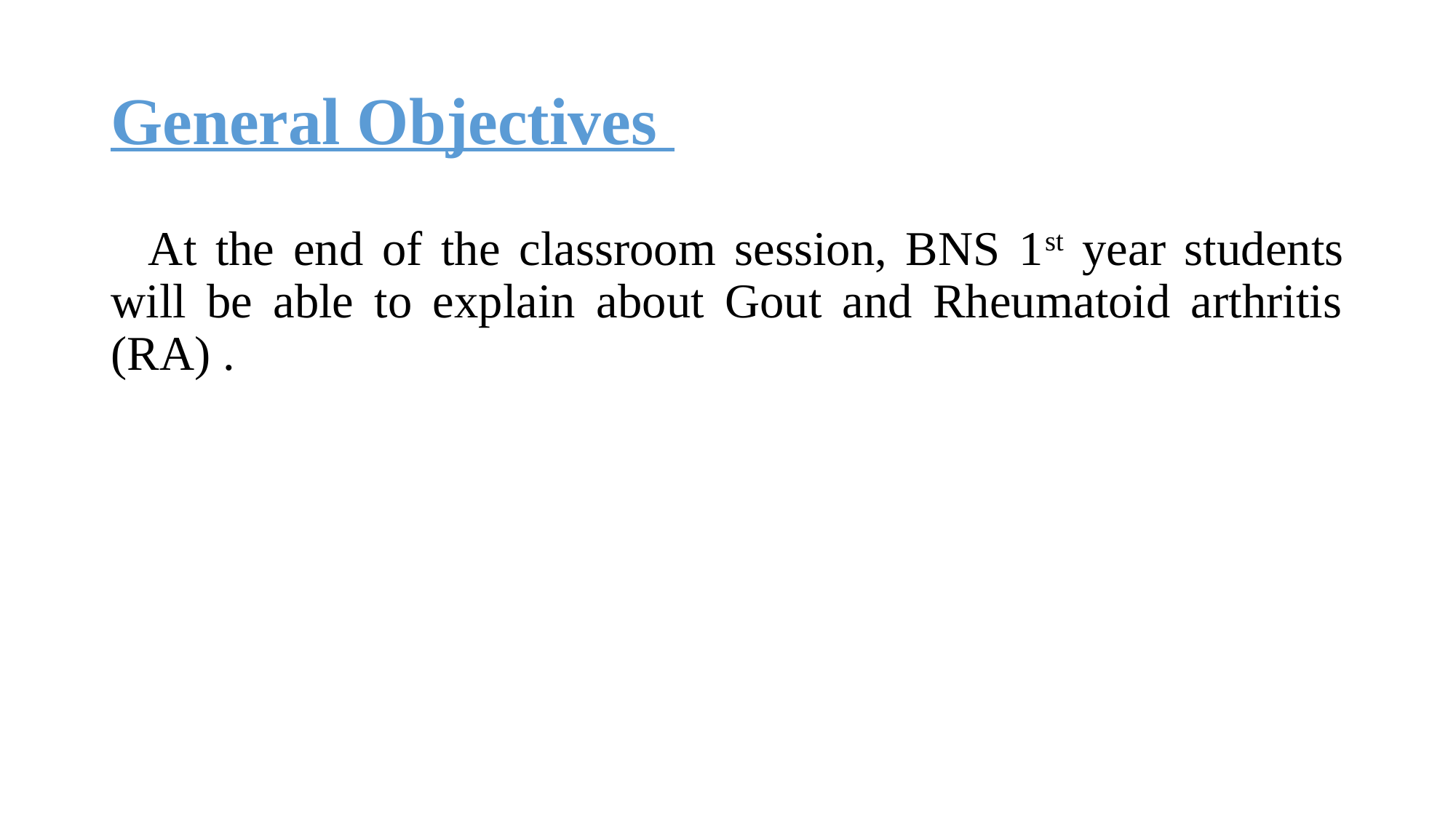

# General Objectives
  At the end of the classroom session, BNS 1st year students will be able to explain about Gout and Rheumatoid arthritis (RA) .